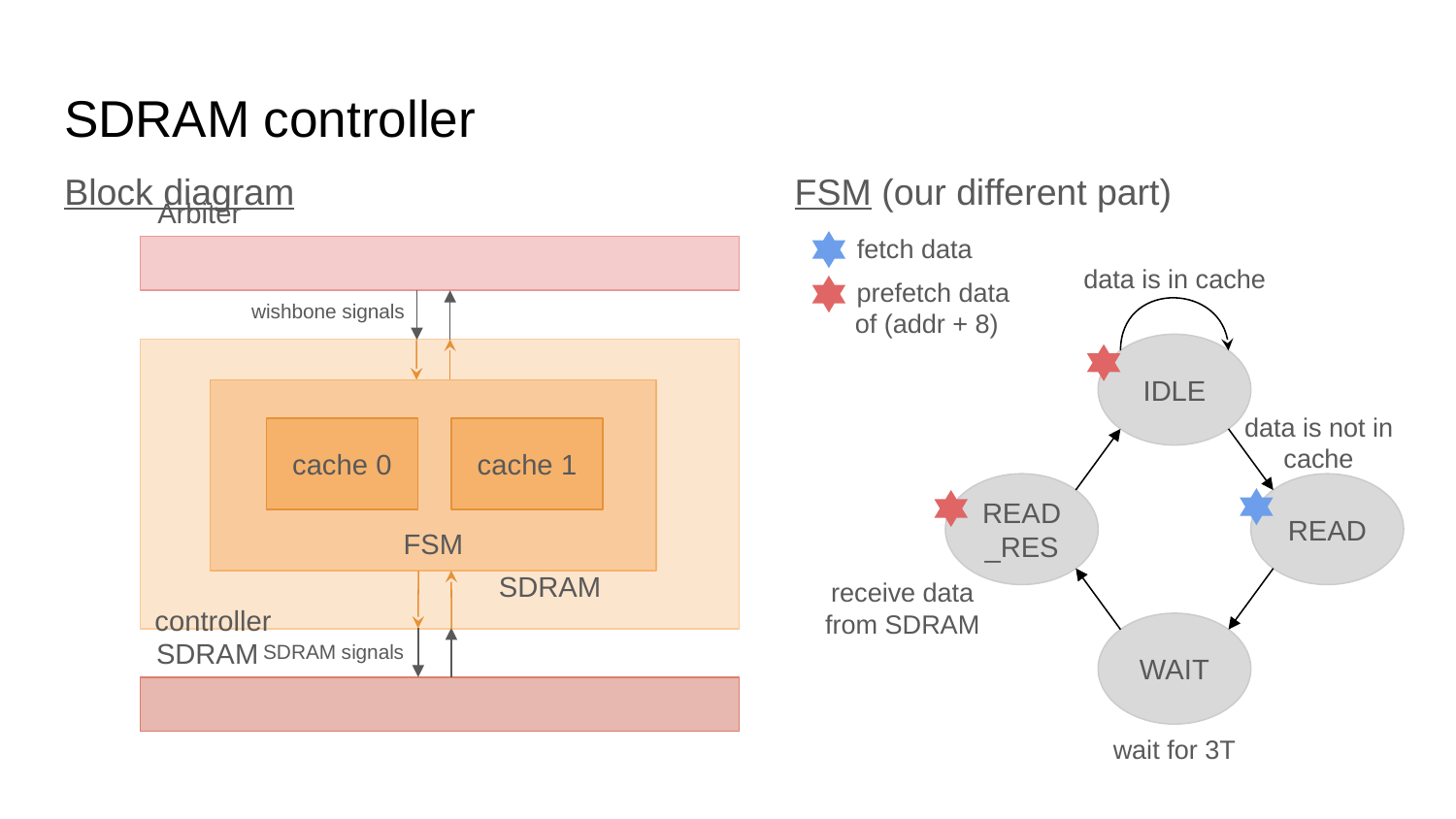

# SDRAM controller
Block diagram
FSM (our different part)
fetch data

Arbiter

data is in cache
prefetch data
  of (addr + 8)

wishbone signals
IDLE

                                           SDRAM controller

FSM
cache 0
cache 1
data is not in cache
READ_RES
READ

receive data
from SDRAM
WAIT
  SDRAM signals

SDRAM

wait for 3T